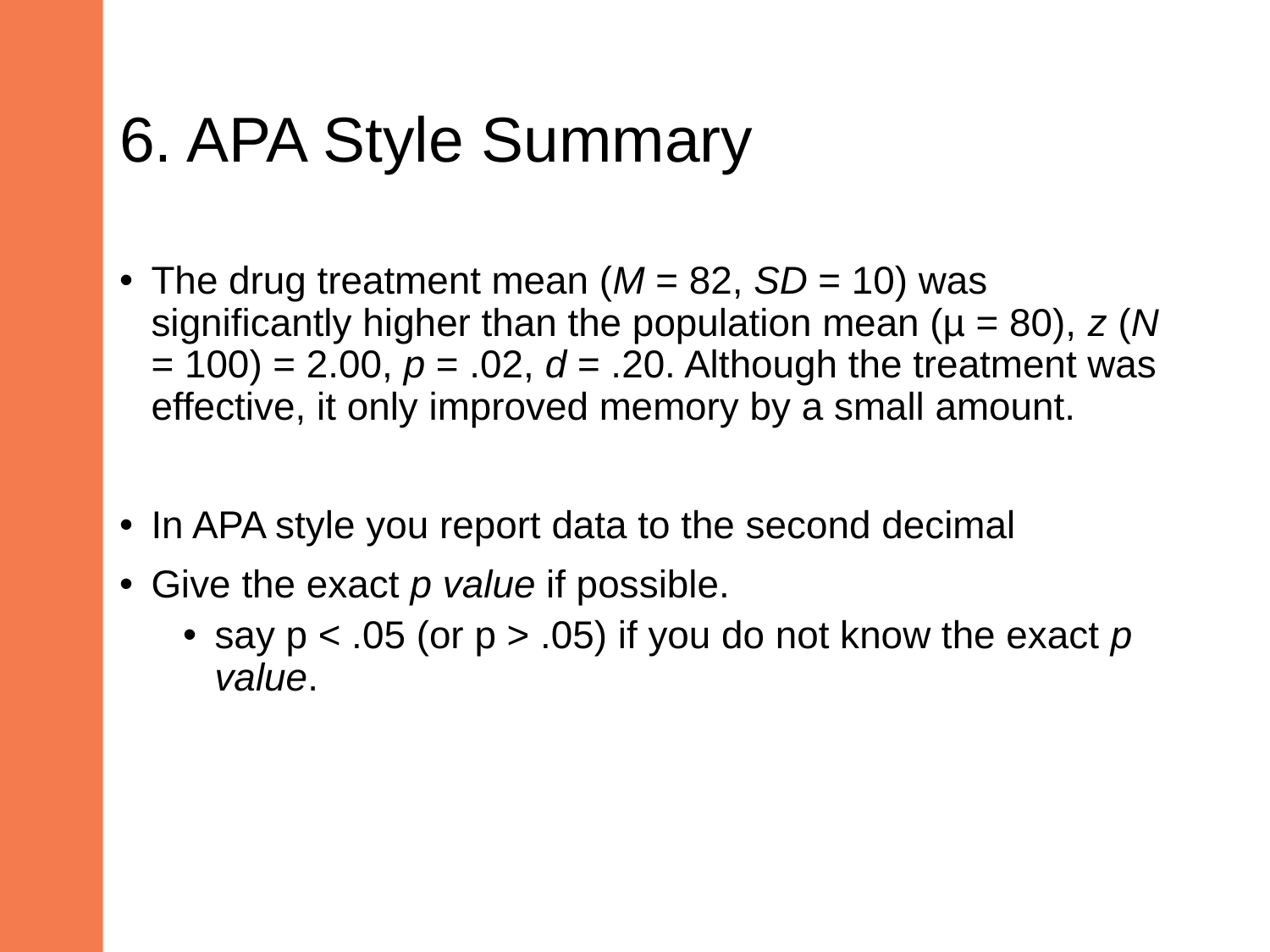

# 6. APA Style Summary
The drug treatment mean (M = 82, SD = 10) was significantly higher than the population mean (µ = 80), z (N = 100) = 2.00, p = .02, d = .20. Although the treatment was effective, it only improved memory by a small amount.

In APA style you report data to the second decimal
Give the exact p value if possible.
say p < .05 (or p > .05) if you do not know the exact p value.